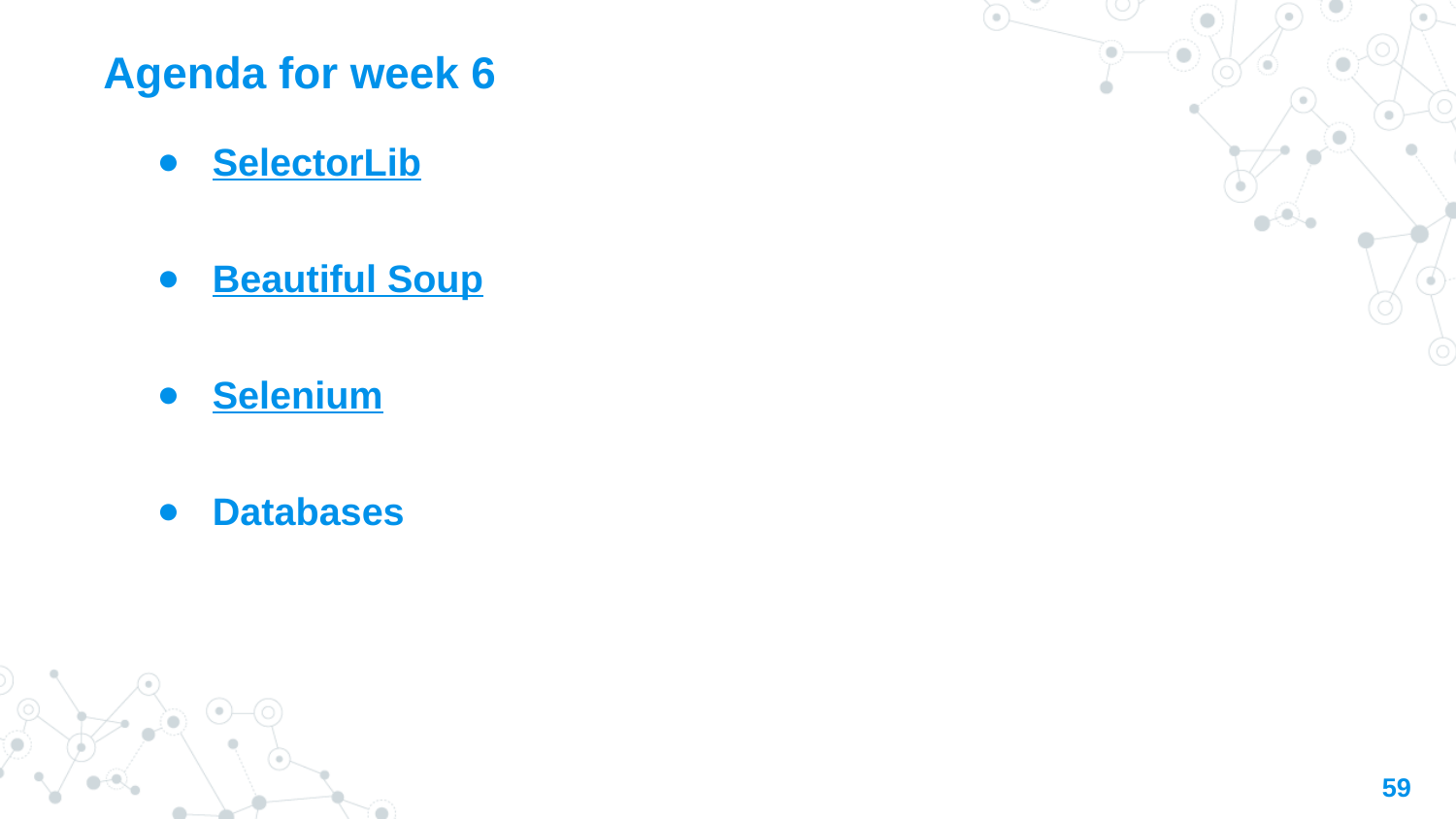

# Agenda for week 6
SelectorLib

Beautiful Soup

Selenium

Databases
59